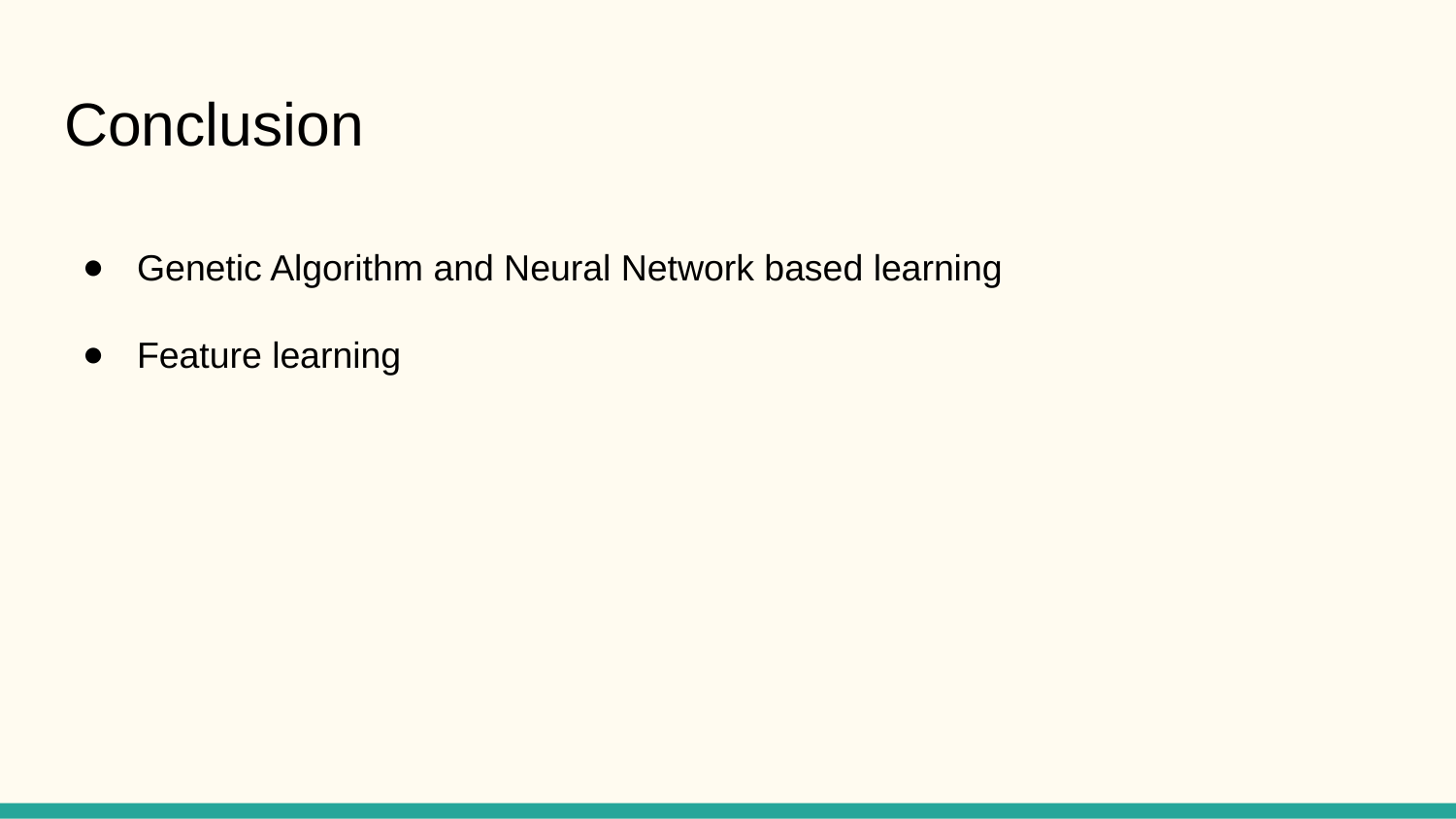

# Conclusion
Genetic Algorithm and Neural Network based learning
Feature learning